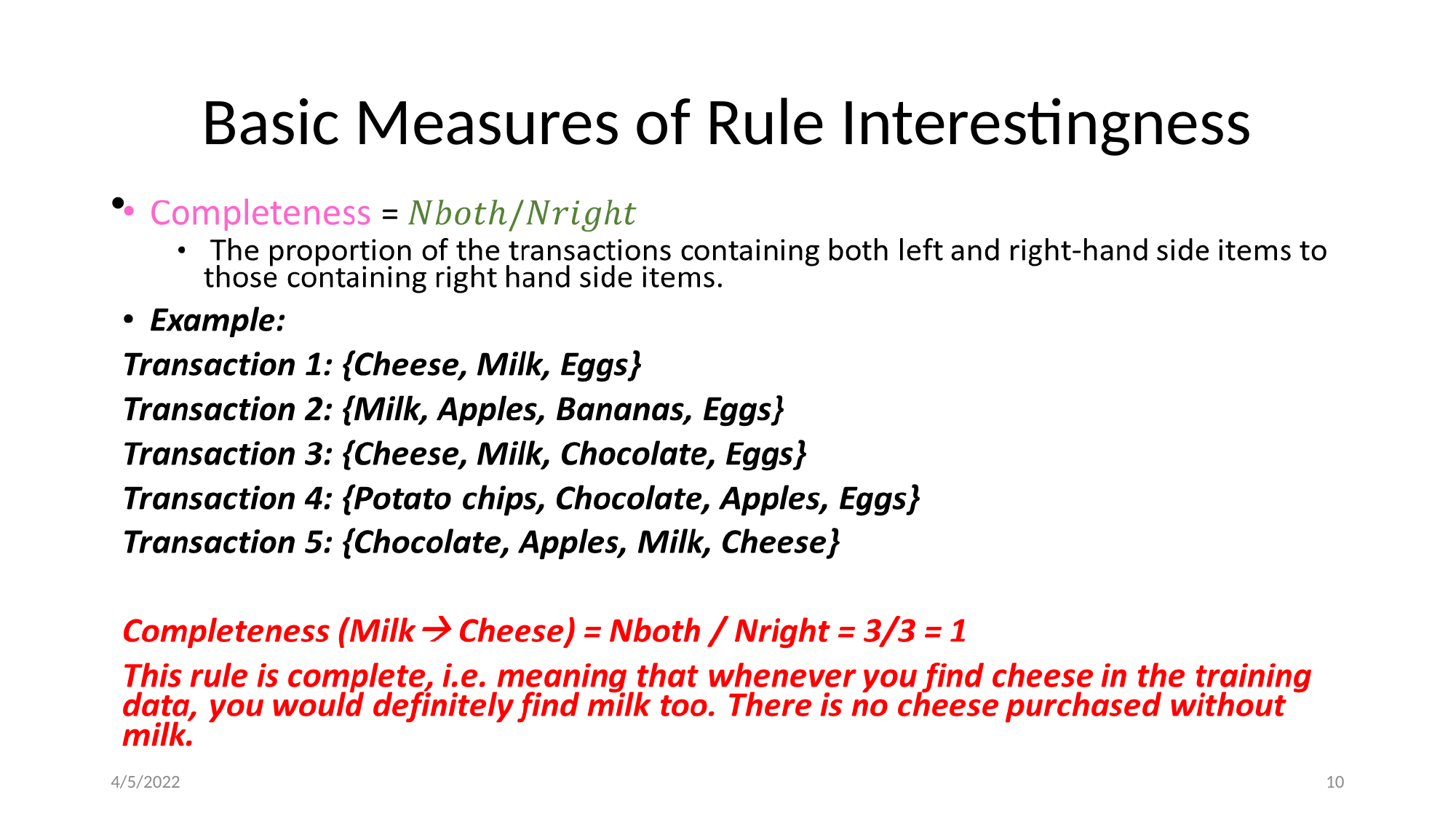

Basic Measures of Rule Interestingness

4/5/2022
10